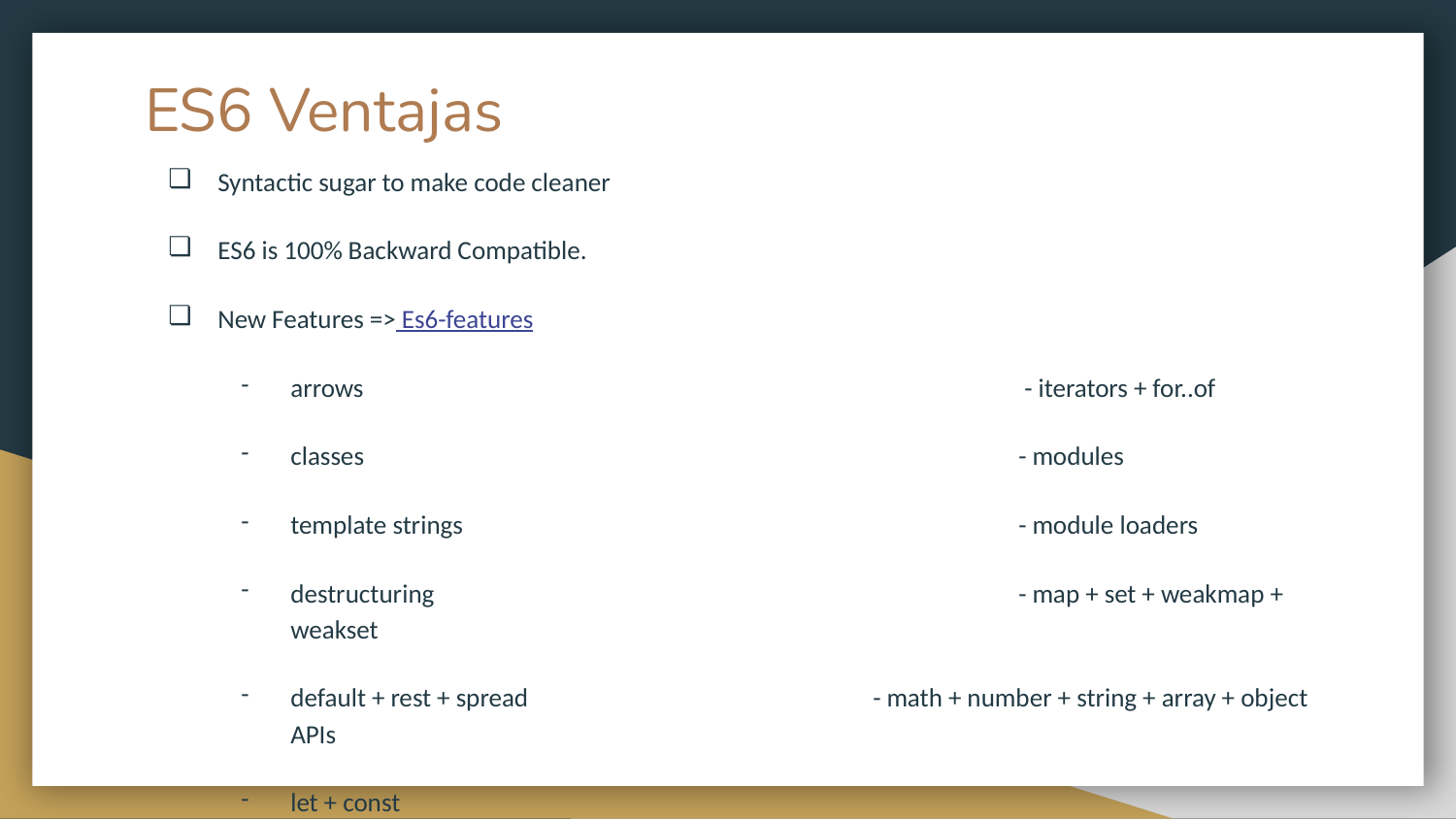

# ES6 Ventajas

Syntactic sugar to make code cleaner
ES6 is 100% Backward Compatible.
New Features => Es6-features
arrows 					 - iterators + for..of
classes					- modules
template strings				- module loaders
destructuring					- map + set + weakmap + weakset
default + rest + spread			- math + number + string + array + object APIs
let + const